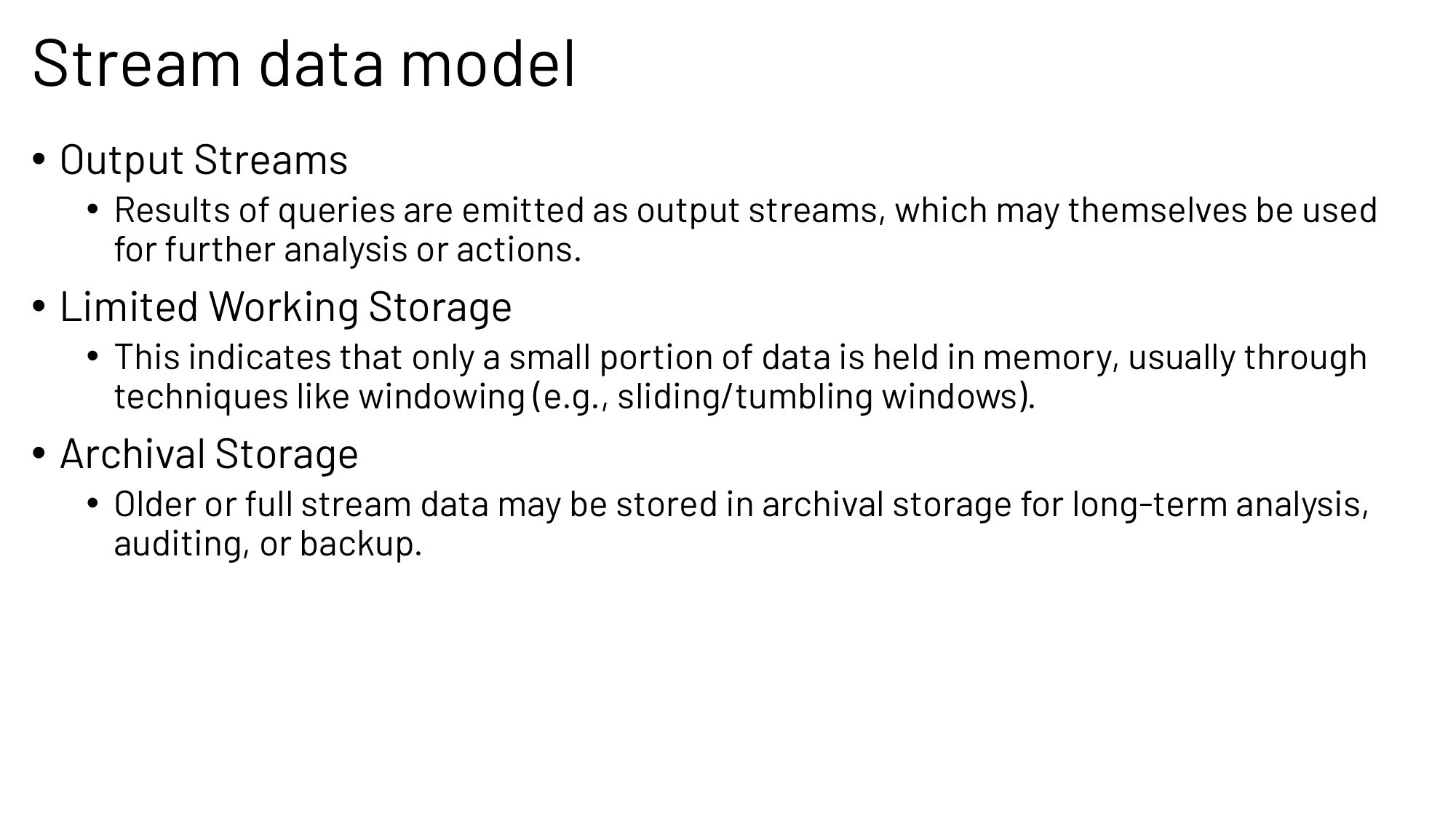

# Stream data model
Output Streams
Results of queries are emitted as output streams, which may themselves be used for further analysis or actions.
Limited Working Storage
This indicates that only a small portion of data is held in memory, usually through techniques like windowing (e.g., sliding/tumbling windows).
Archival Storage
Older or full stream data may be stored in archival storage for long-term analysis, auditing, or backup.